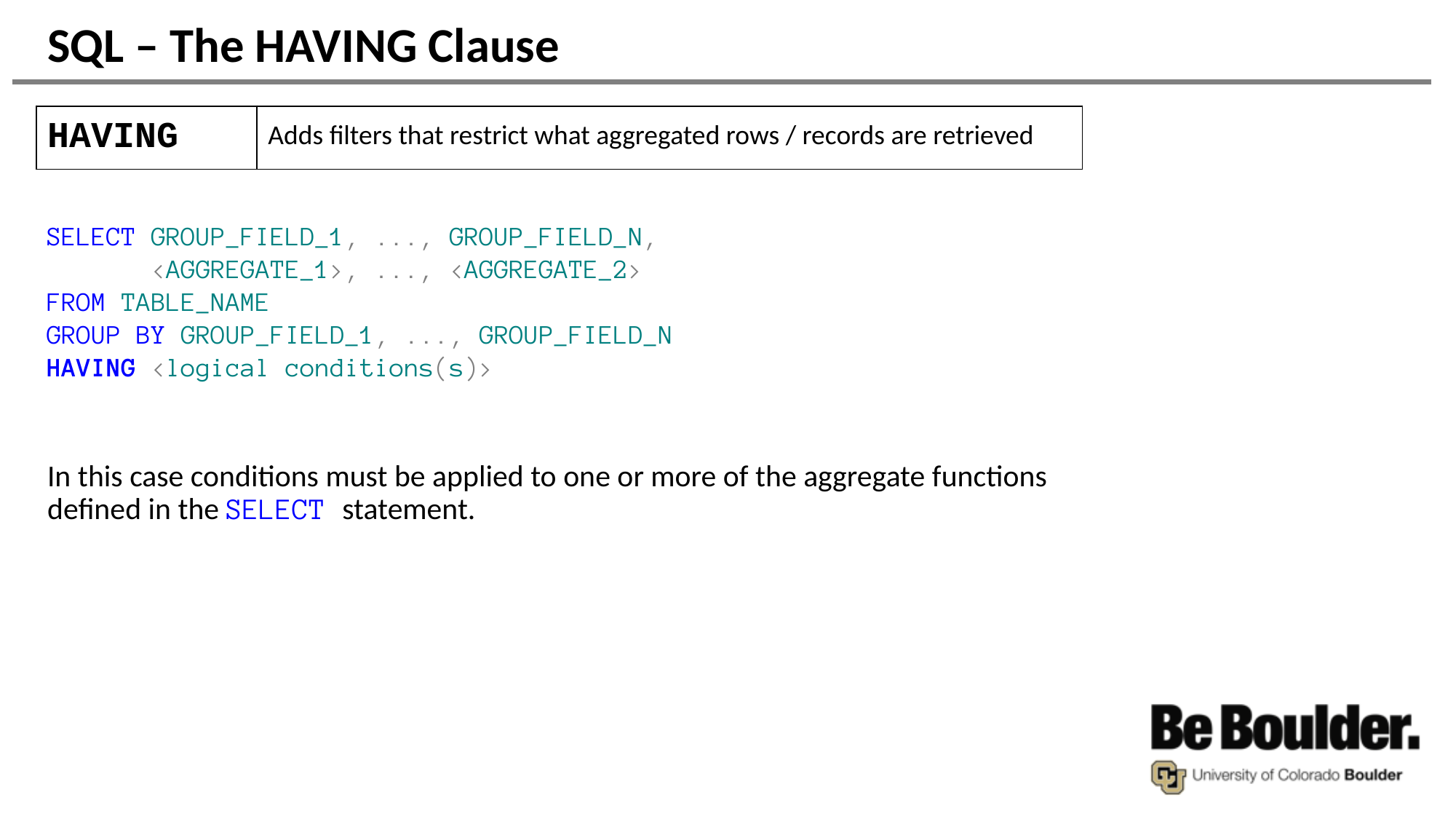

# SQL – The HAVING Clause
| HAVING | Adds filters that restrict what aggregated rows / records are retrieved |
| --- | --- |
SELECT GROUP_FIELD_1, ..., GROUP_FIELD_N,
       <AGGREGATE_1>, ..., <AGGREGATE_2>
FROM TABLE_NAME
GROUP BY GROUP_FIELD_1, ..., GROUP_FIELD_N
HAVING <logical conditions(s)>
In this case conditions must be applied to one or more of the aggregate functions defined in the SELECT statement.